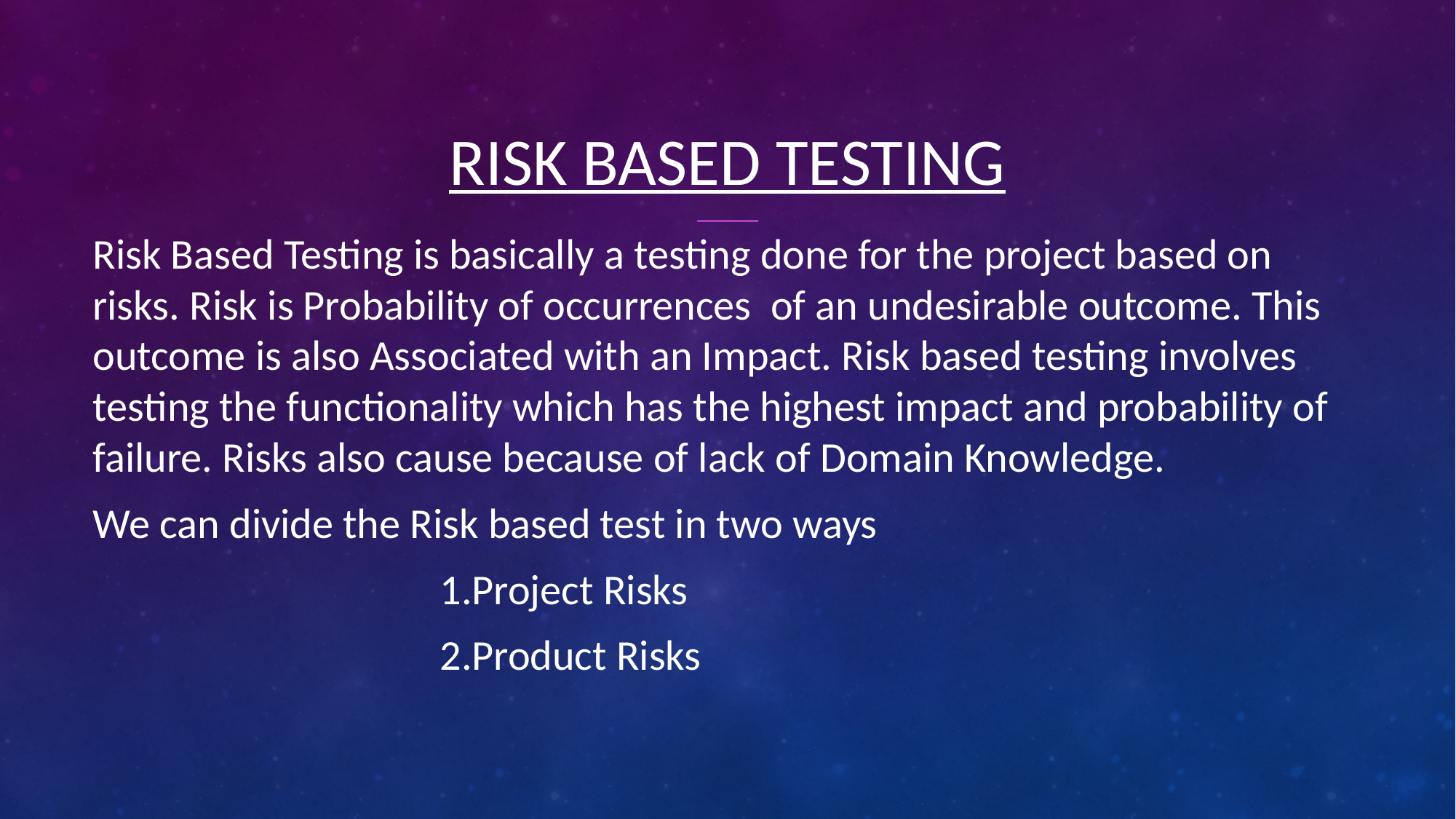

# Risk based testing
Risk Based Testing is basically a testing done for the project based on risks. Risk is Probability of occurrences  of an undesirable outcome. This outcome is also Associated with an Impact. Risk based testing involves testing the functionality which has the highest impact and probability of failure. Risks also cause because of lack of Domain Knowledge.
We can divide the Risk based test in two ways
                                    1.Project Risks
                                    2.Product Risks